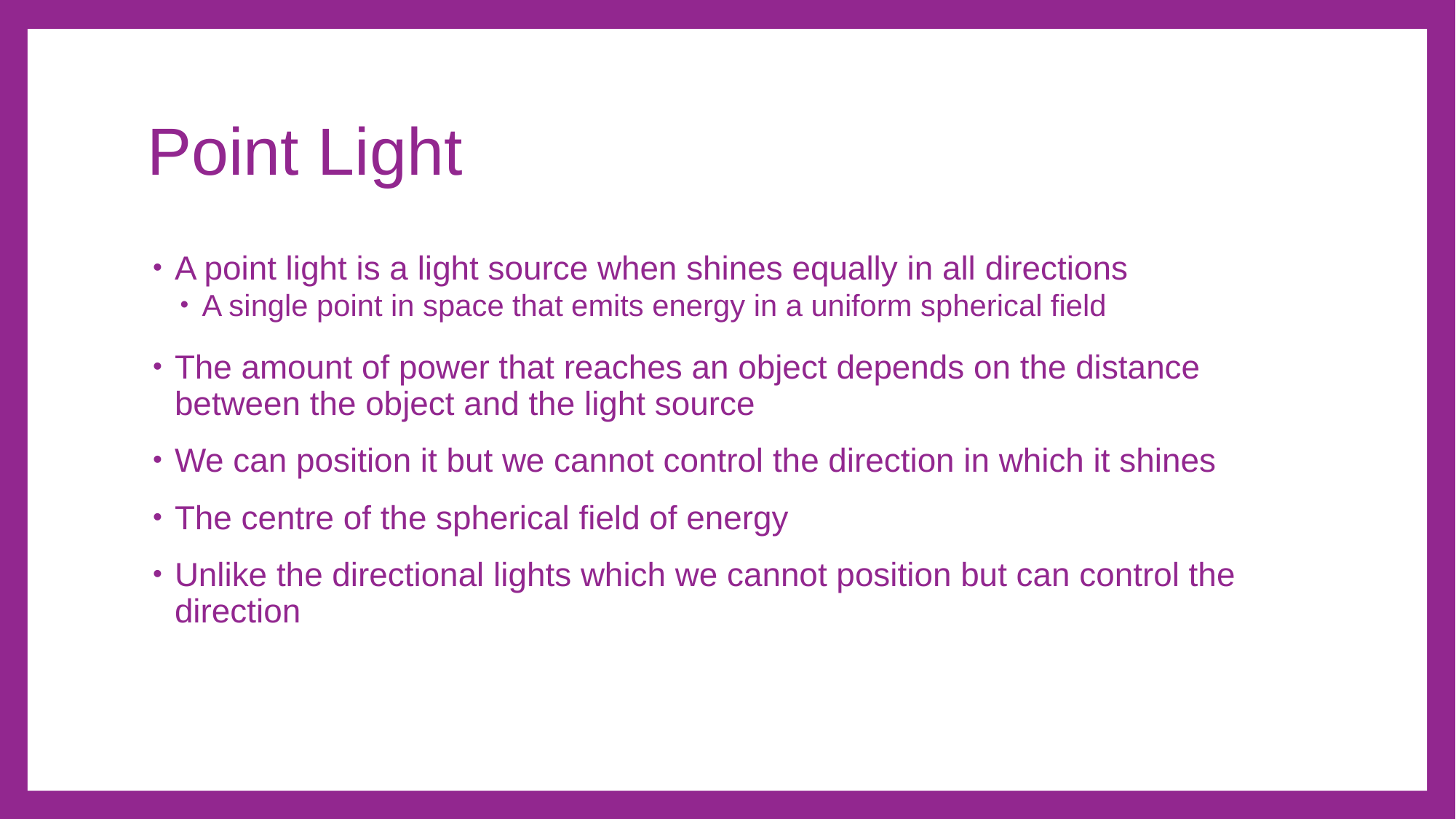

# Point Light
A point light is a light source when shines equally in all directions
A single point in space that emits energy in a uniform spherical field
The amount of power that reaches an object depends on the distance between the object and the light source
We can position it but we cannot control the direction in which it shines
The centre of the spherical field of energy
Unlike the directional lights which we cannot position but can control the direction